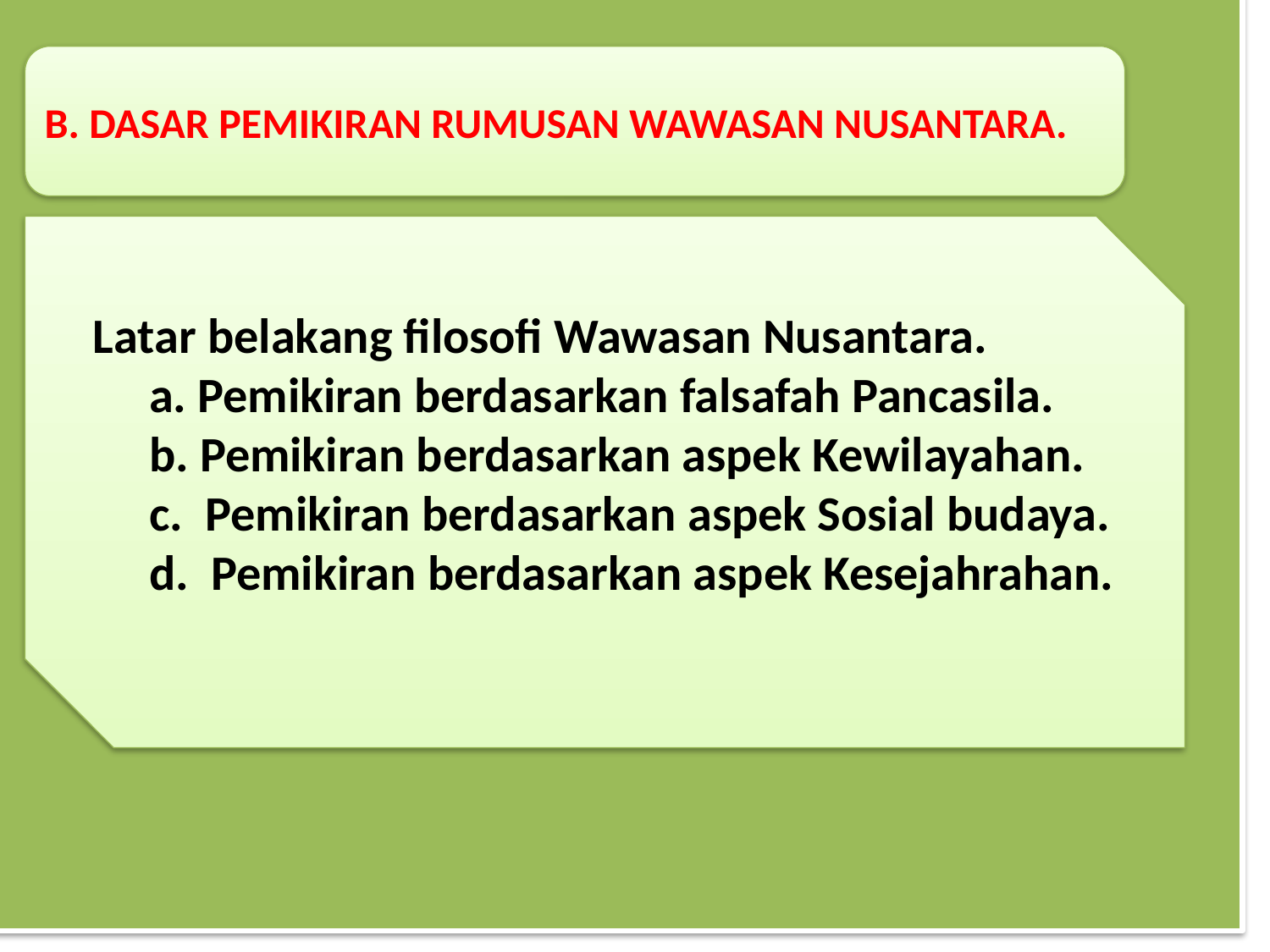

#

B. DASAR PEMIKIRAN RUMUSAN WAWASAN NUSANTARA.
 Latar belakang filosofi Wawasan Nusantara.
      a. Pemikiran berdasarkan falsafah Pancasila.
      b. Pemikiran berdasarkan aspek Kewilayahan.
      c.  Pemikiran berdasarkan aspek Sosial budaya.
      d.  Pemikiran berdasarkan aspek Kesejahrahan.